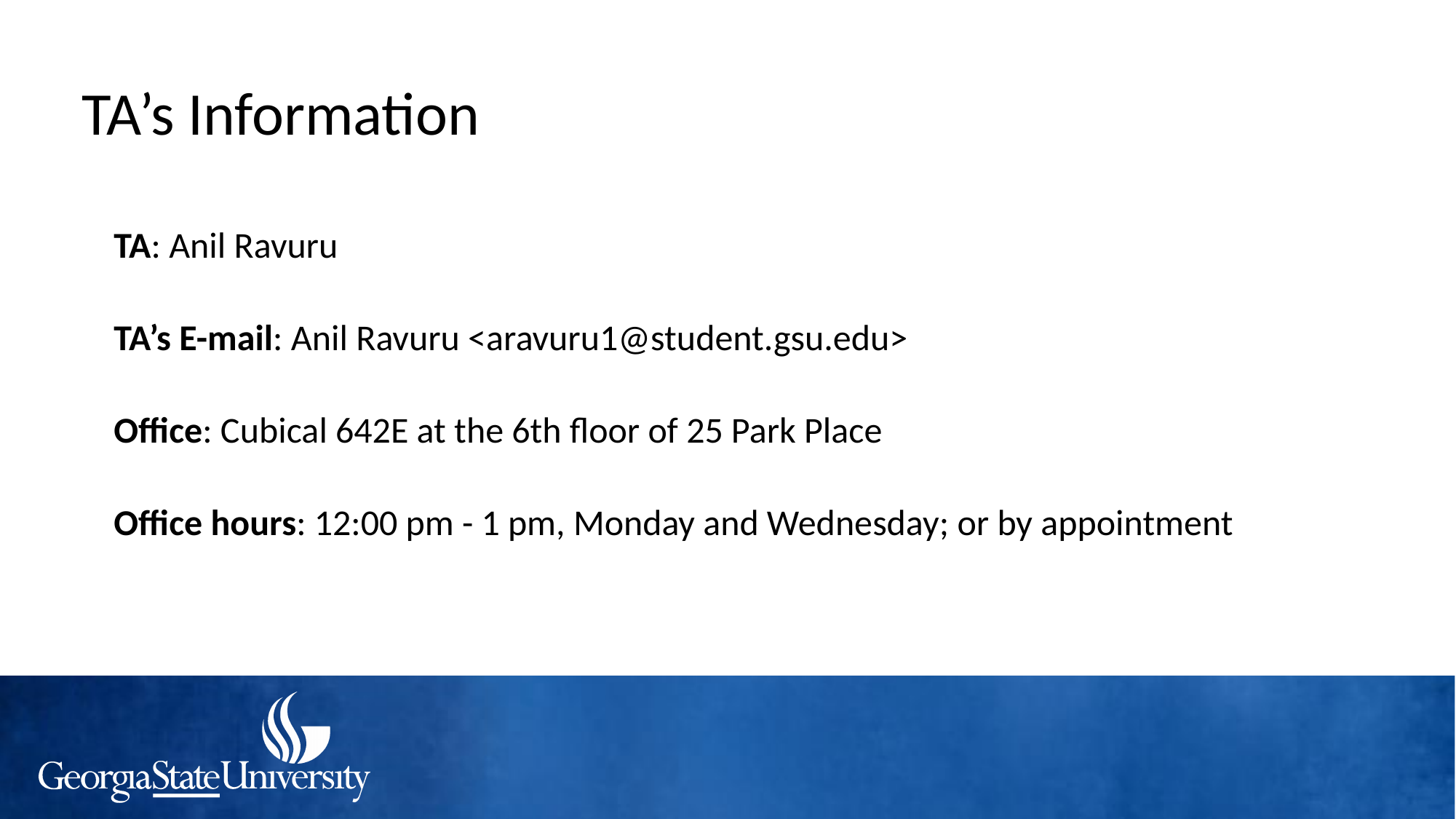

TA’s Information
TA: Anil Ravuru
TA’s E-mail: Anil Ravuru <aravuru1@student.gsu.edu>
Office: Cubical 642E at the 6th floor of 25 Park Place
Office hours: 12:00 pm - 1 pm, Monday and Wednesday; or by appointment